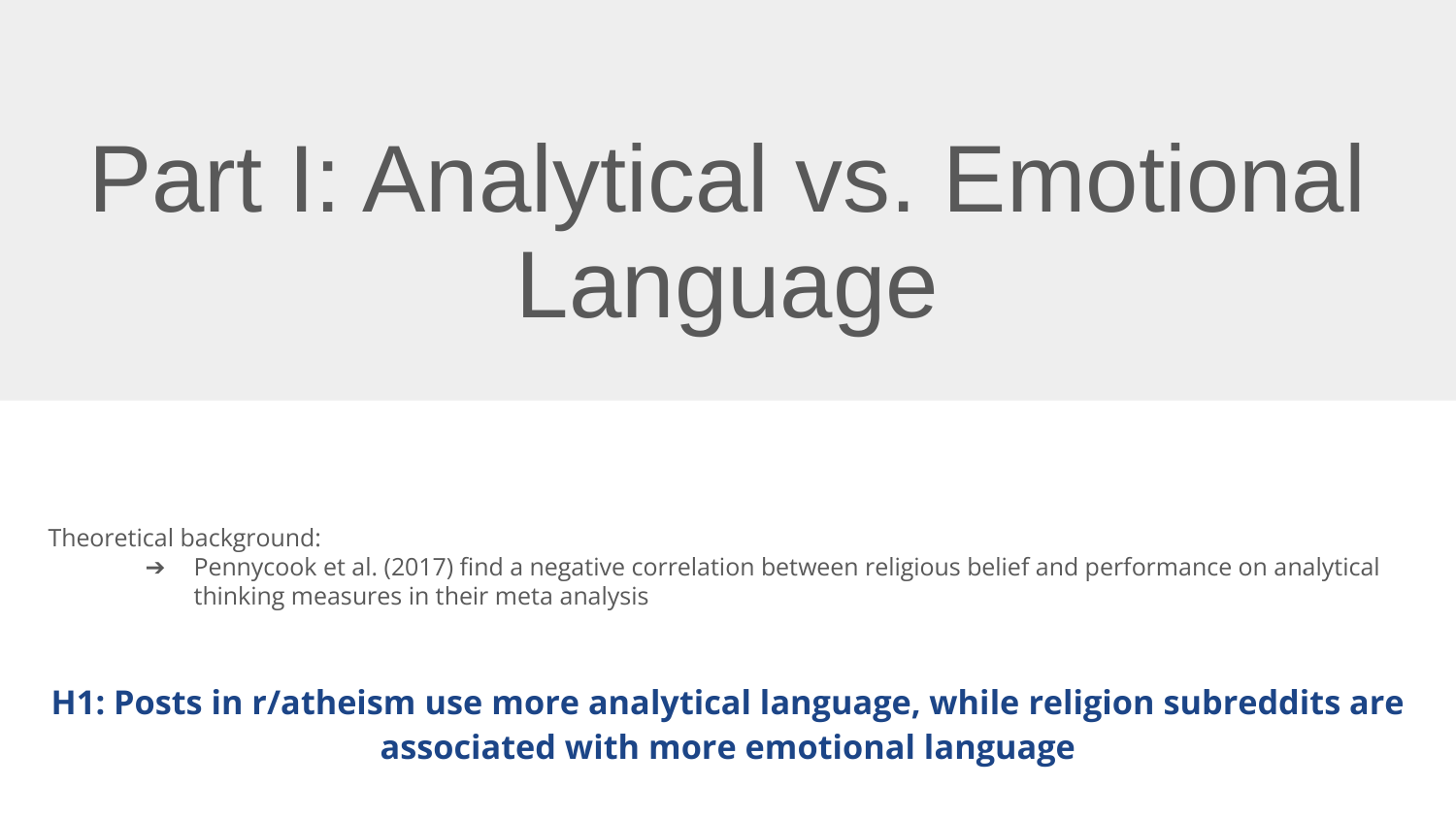

# Part I: Analytical vs. Emotional Language
Theoretical background:
Pennycook et al. (2017) find a negative correlation between religious belief and performance on analytical thinking measures in their meta analysis
H1: Posts in r/atheism use more analytical language, while religion subreddits are associated with more emotional language